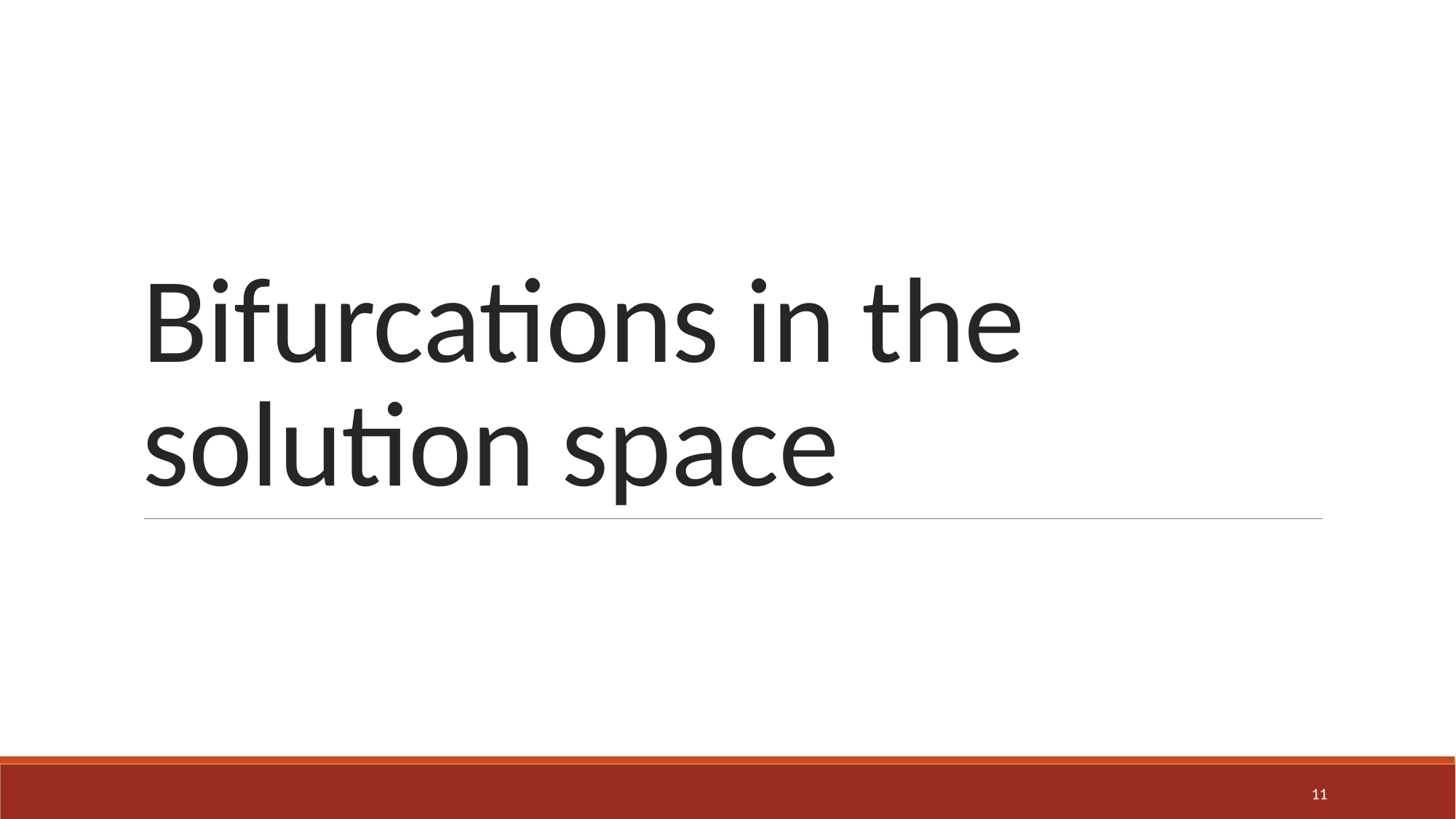

# Bifurcations in the solution space

11